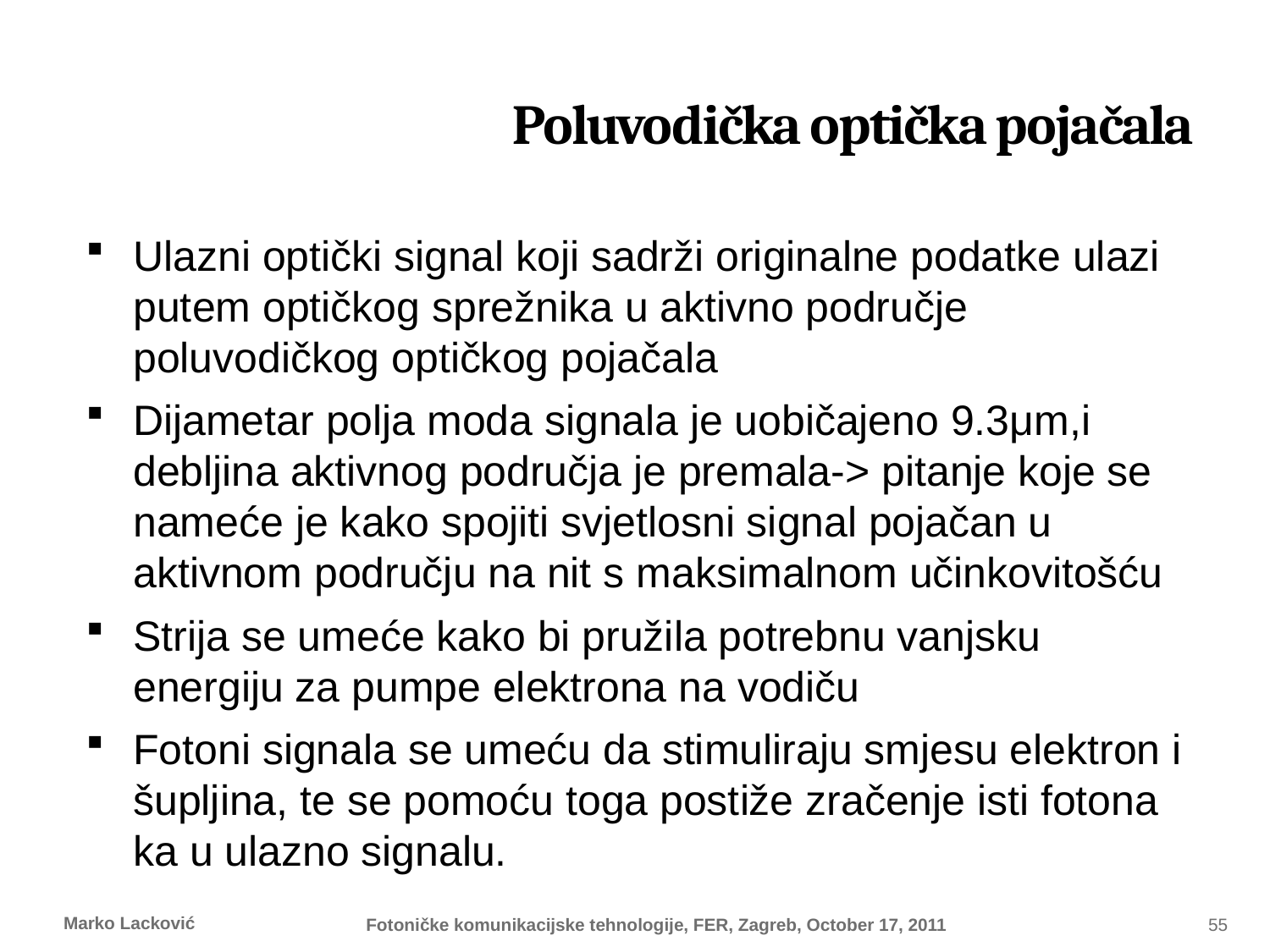

# Poluvodička optička pojačala
Ulazni optički signal koji sadrži originalne podatke ulazi putem optičkog sprežnika u aktivno područje poluvodičkog optičkog pojačala
Dijametar polja moda signala je uobičajeno 9.3μm,i debljina aktivnog područja je premala-> pitanje koje se nameće je kako spojiti svjetlosni signal pojačan u aktivnom području na nit s maksimalnom učinkovitošću
Strija se umeće kako bi pružila potrebnu vanjsku energiju za pumpe elektrona na vodiču
Fotoni signala se umeću da stimuliraju smjesu elektron i šupljina, te se pomoću toga postiže zračenje isti fotona ka u ulazno signalu.